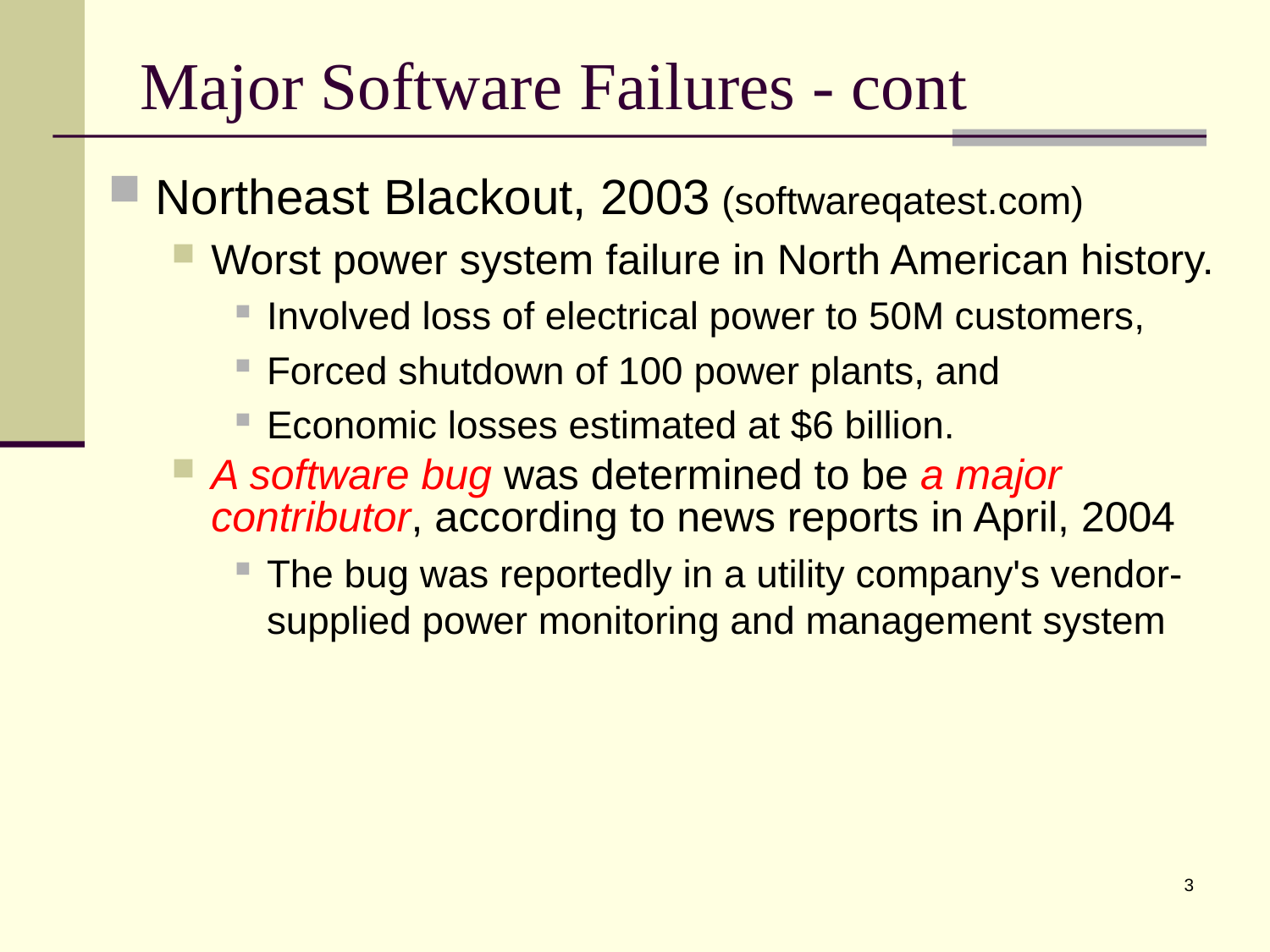

# Major Software Failures - cont
Northeast Blackout, 2003 (softwareqatest.com)
Worst power system failure in North American history.
Involved loss of electrical power to 50M customers,
Forced shutdown of 100 power plants, and
Economic losses estimated at $6 billion.
A software bug was determined to be a major contributor, according to news reports in April, 2004
The bug was reportedly in a utility company's vendor-supplied power monitoring and management system

3